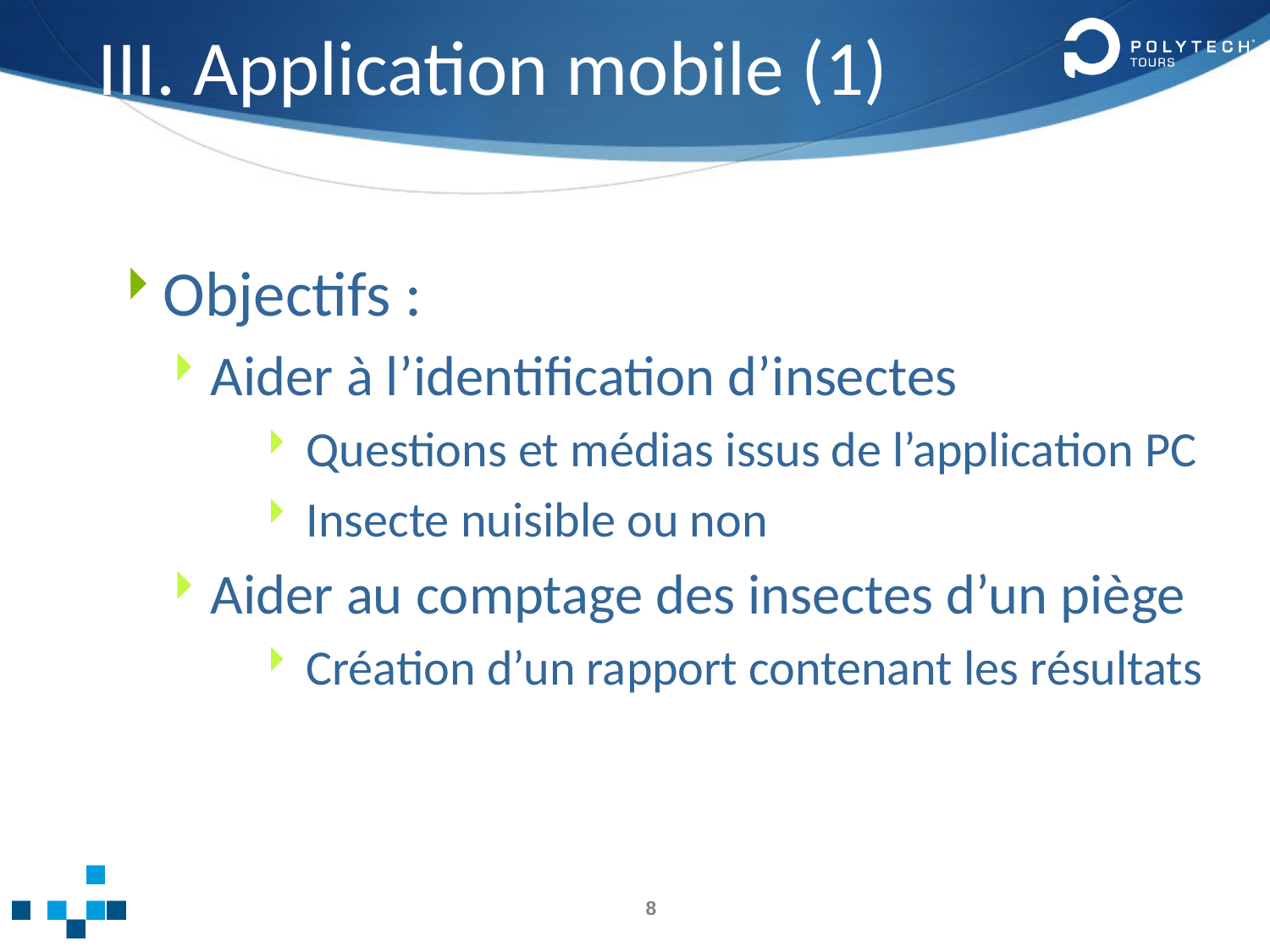

# III. Application mobile (1)
Objectifs :
Aider à l’identification d’insectes
Questions et médias issus de l’application PC
Insecte nuisible ou non
Aider au comptage des insectes d’un piège
Création d’un rapport contenant les résultats
8